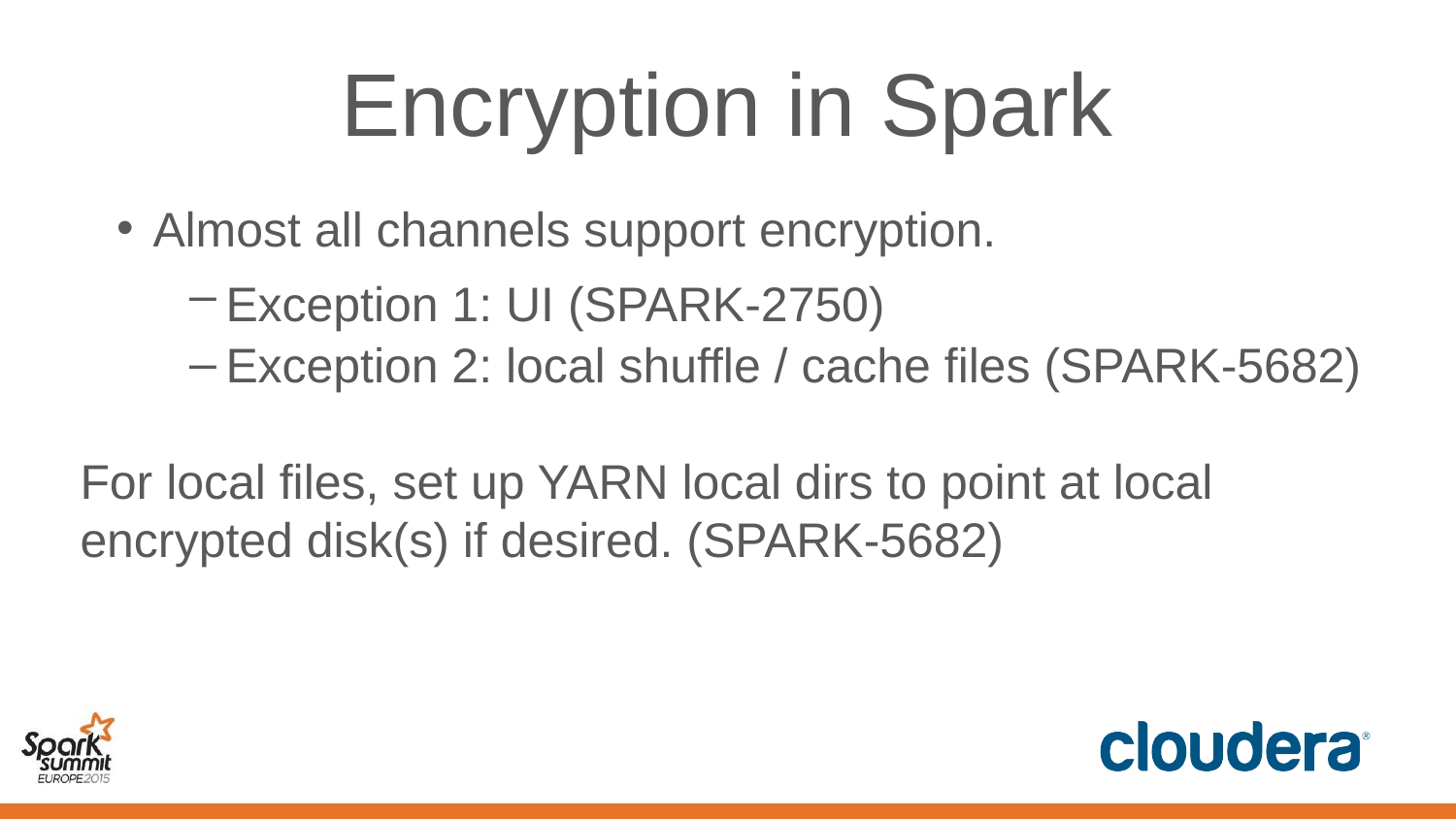

# Encryption in Spark
Almost all channels support encryption.
Exception 1: UI (SPARK-2750)
Exception 2: local shuffle / cache files (SPARK-5682)

For local files, set up YARN local dirs to point at local encrypted disk(s) if desired. (SPARK-5682)